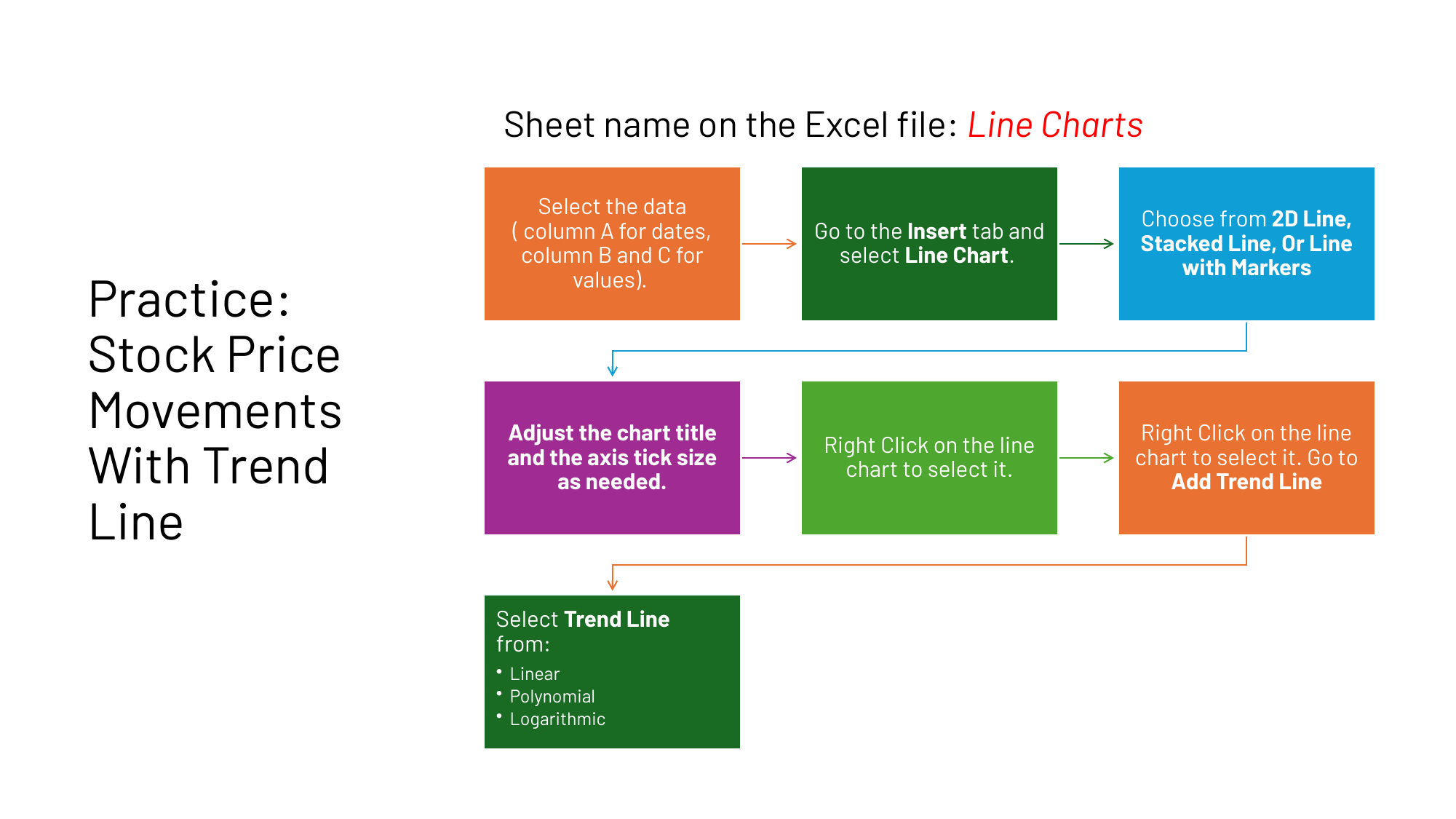

Sheet name on the Excel file: Line Charts
# Practice: Stock Price Movements With Trend Line

Select the data ( column A for dates, column B and C for values).

Go to the Insert tab and select Line Chart.

Choose from 2D Line, Stacked Line, Or Line with Markers

Adjust the chart title and the axis tick size as needed.

Right Click on the line chart to select it.

Right Click on the line chart to select it. Go to Add Trend Line
Select Trend Line from:
Linear
Polynomial
Logarithmic